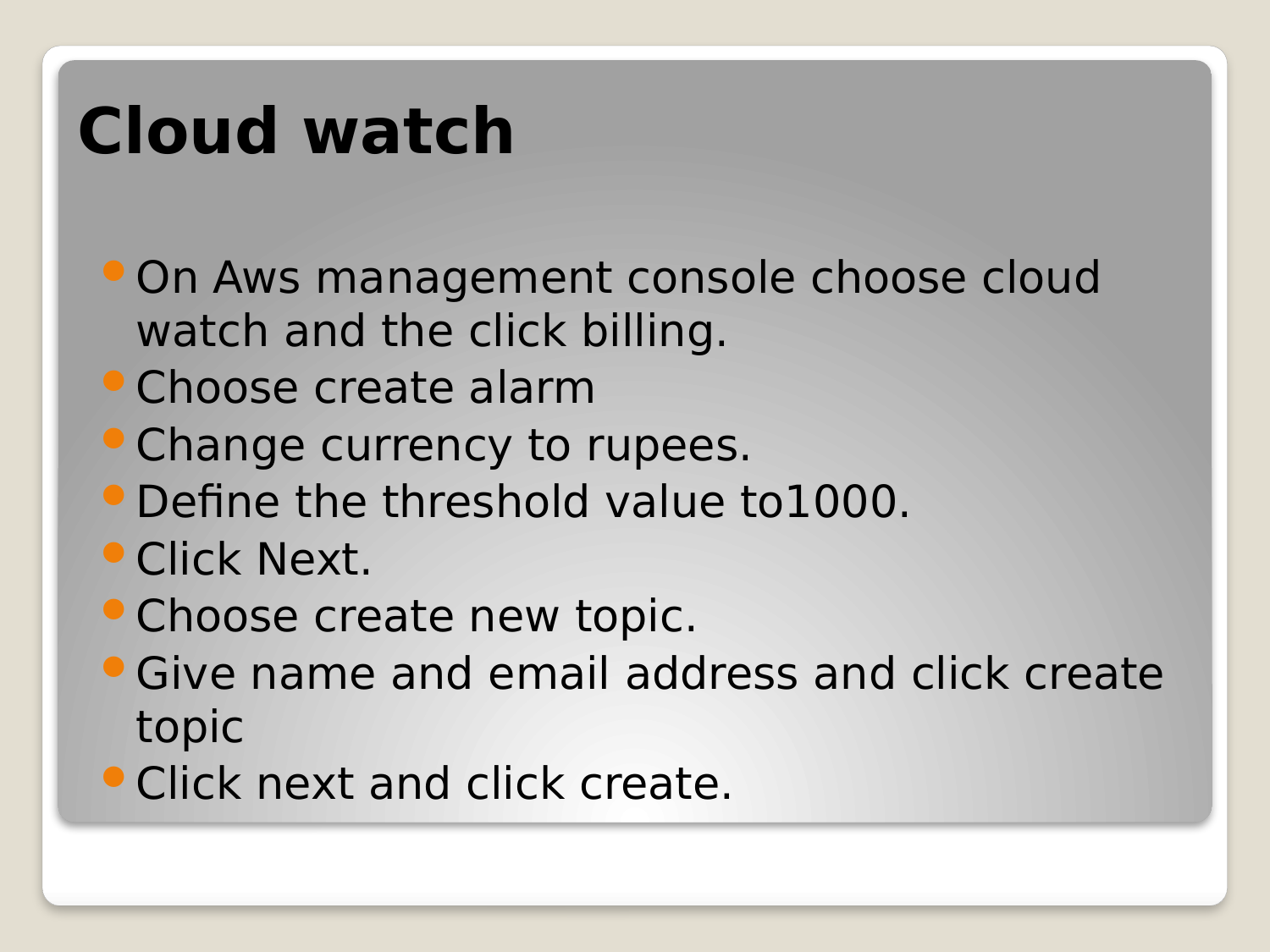

# Cloud watch
On Aws management console choose cloud watch and the click billing.
Choose create alarm
Change currency to rupees.
Define the threshold value to1000.
Click Next.
Choose create new topic.
Give name and email address and click create topic
Click next and click create.